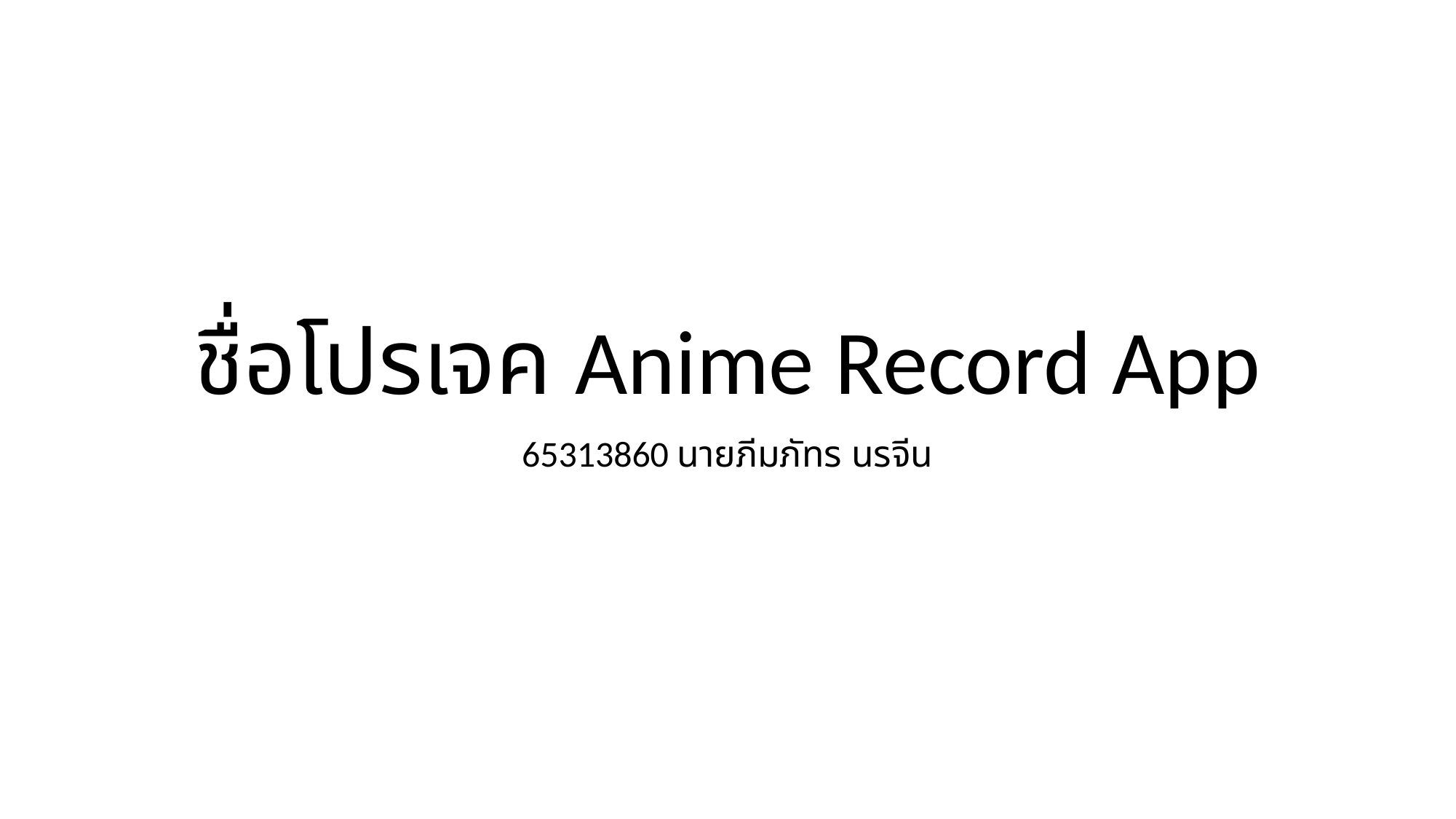

# ชื่อโปรเจค Anime Record App
65313860 นายภีมภัทร นรจีน